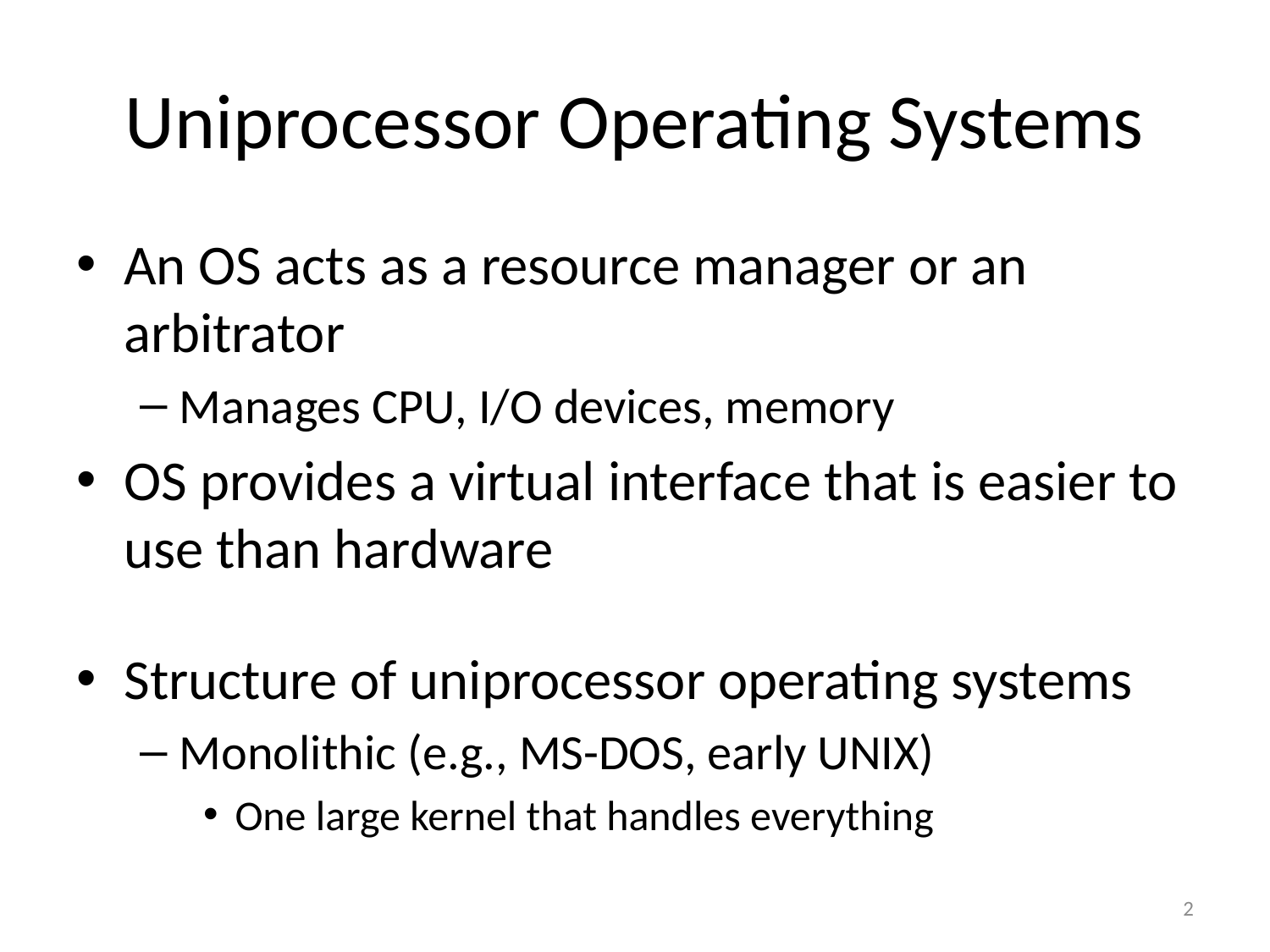

# Uniprocessor Operating Systems
An OS acts as a resource manager or an arbitrator
Manages CPU, I/O devices, memory
OS provides a virtual interface that is easier to use than hardware

Structure of uniprocessor operating systems
Monolithic (e.g., MS-DOS, early UNIX)
One large kernel that handles everything
2